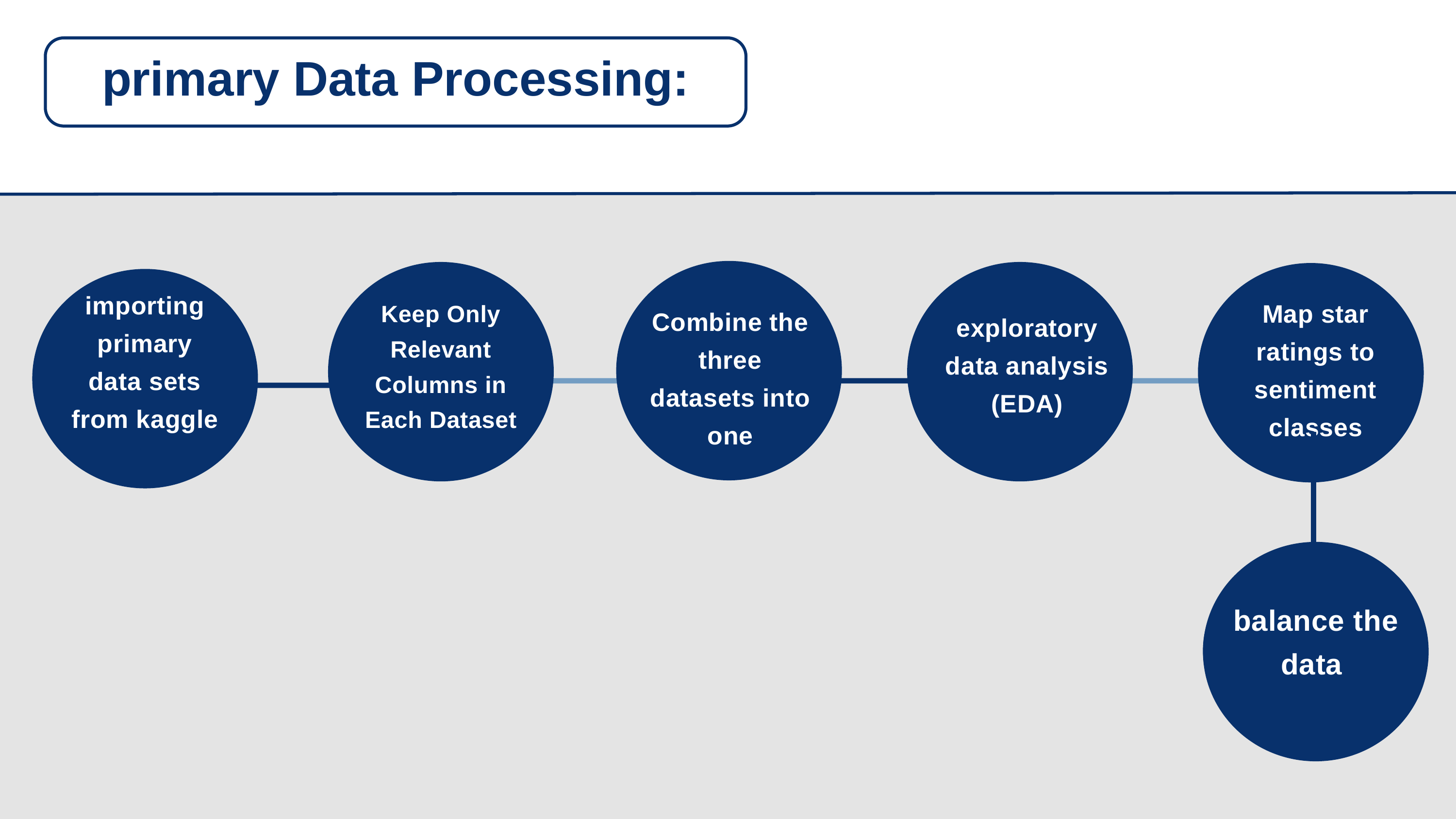

primary Data Processing:

importing primary data sets from kaggle

Map star ratings to sentiment classes

Keep Only Relevant Columns in Each Dataset

Combine the three datasets into one

exploratory data analysis (EDA)

split the
data

split the
data
balance the
data